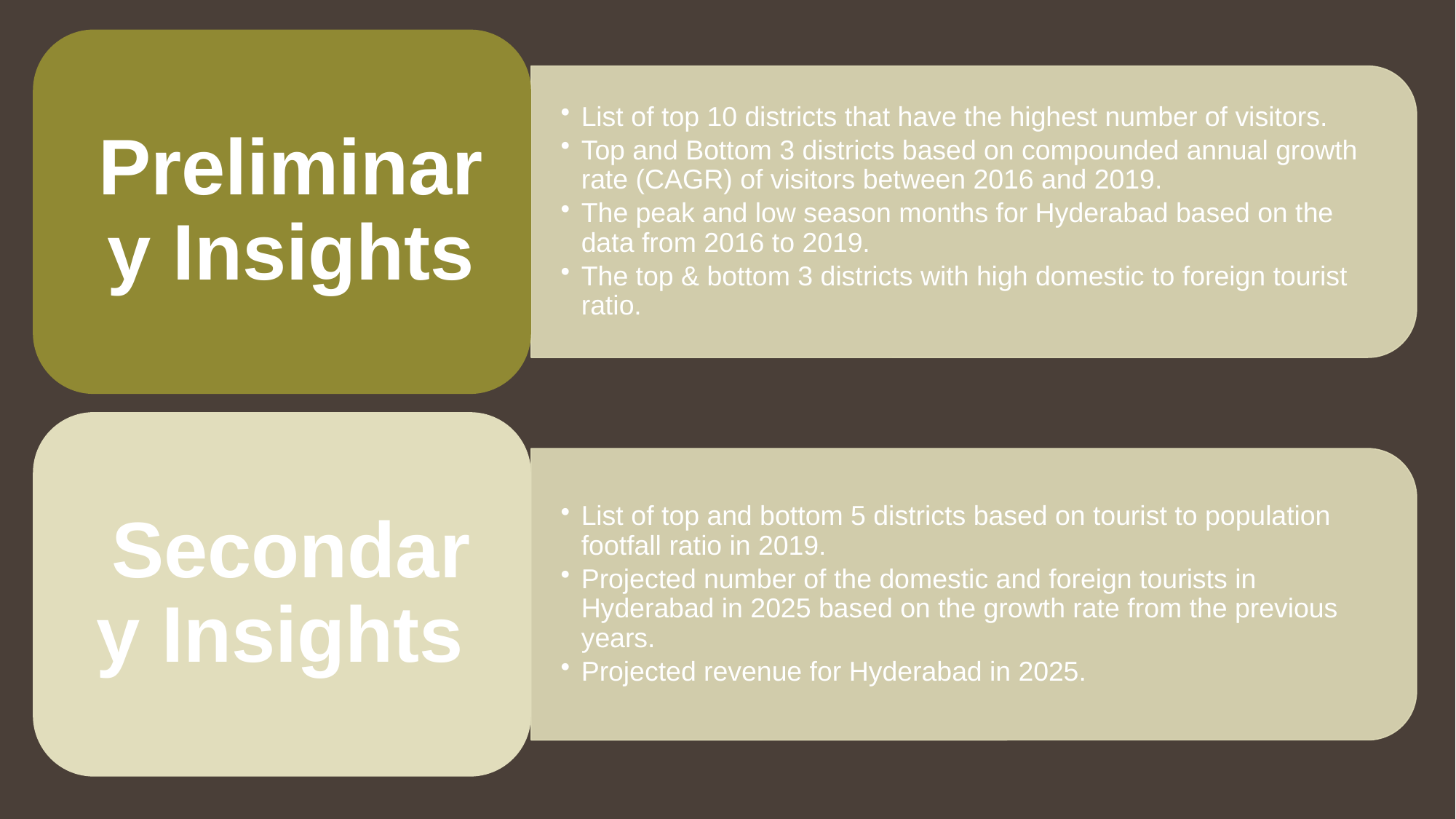

List of top 10 districts that have the highest number of visitors.
Top and Bottom 3 districts based on compounded annual growth rate (CAGR) of visitors between 2016 and 2019.
The peak and low season months for Hyderabad based on the data from 2016 to 2019.
The top & bottom 3 districts with high domestic to foreign tourist ratio.
Preliminary Insights
List of top and bottom 5 districts based on tourist to population footfall ratio in 2019.
Projected number of the domestic and foreign tourists in Hyderabad in 2025 based on the growth rate from the previous years.
Projected revenue for Hyderabad in 2025.
Secondary Insights